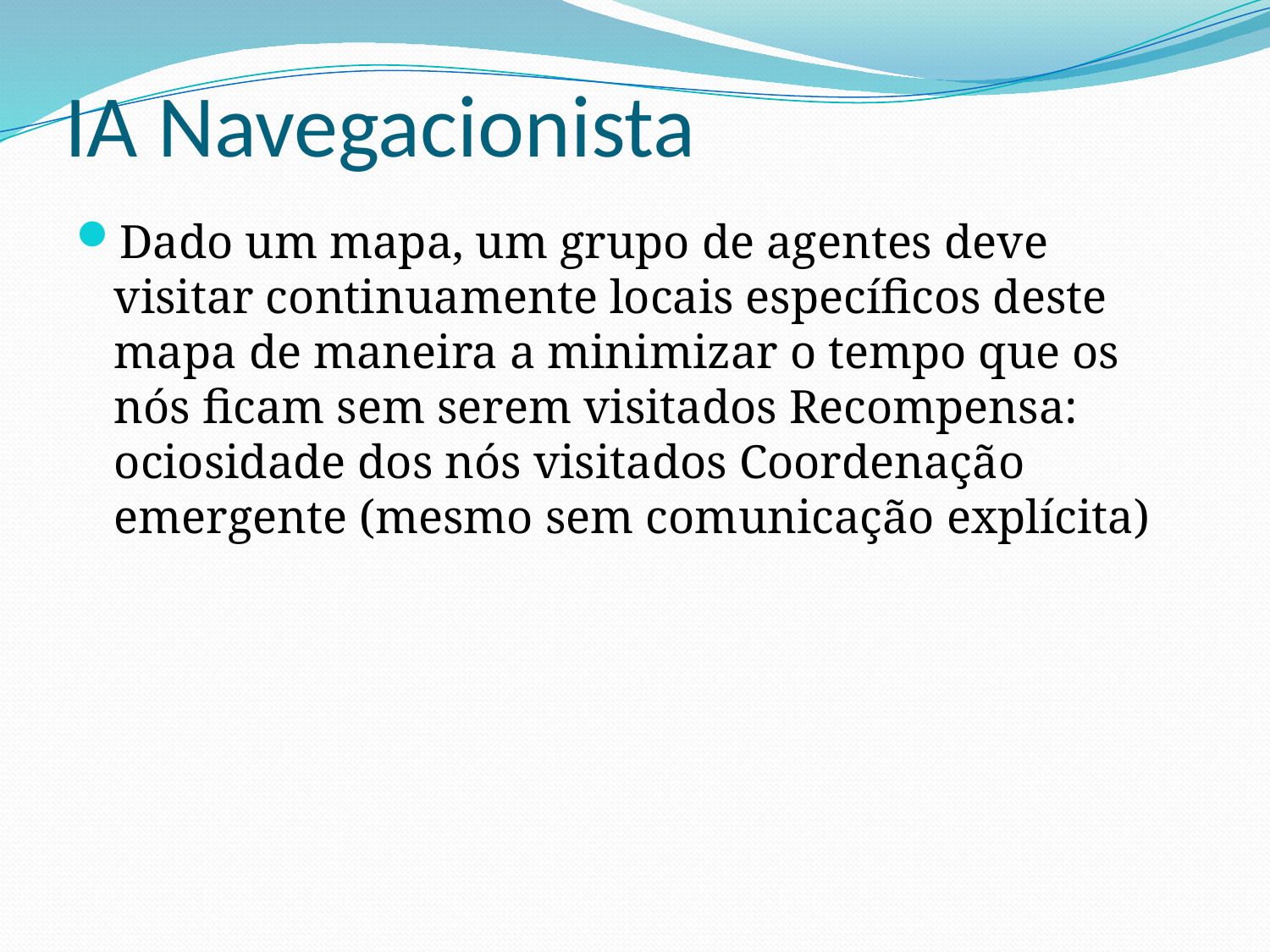

# IA Navegacionista
Dado um mapa, um grupo de agentes deve visitar continuamente locais específicos deste mapa de maneira a minimizar o tempo que os nós ficam sem serem visitados Recompensa: ociosidade dos nós visitados Coordenação emergente (mesmo sem comunicação explícita)